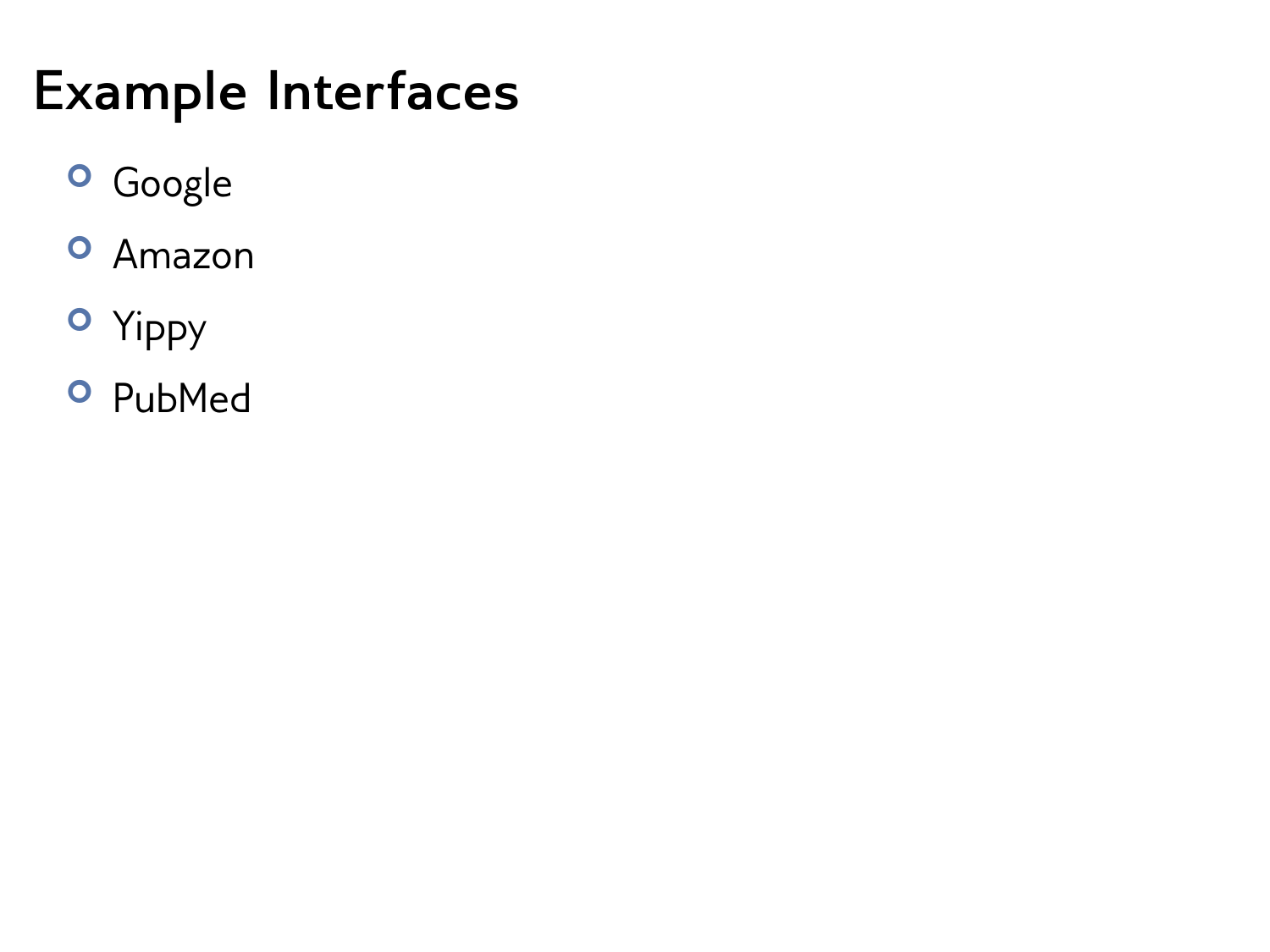

# Example Interfaces
Google
Amazon
Yippy
PubMed